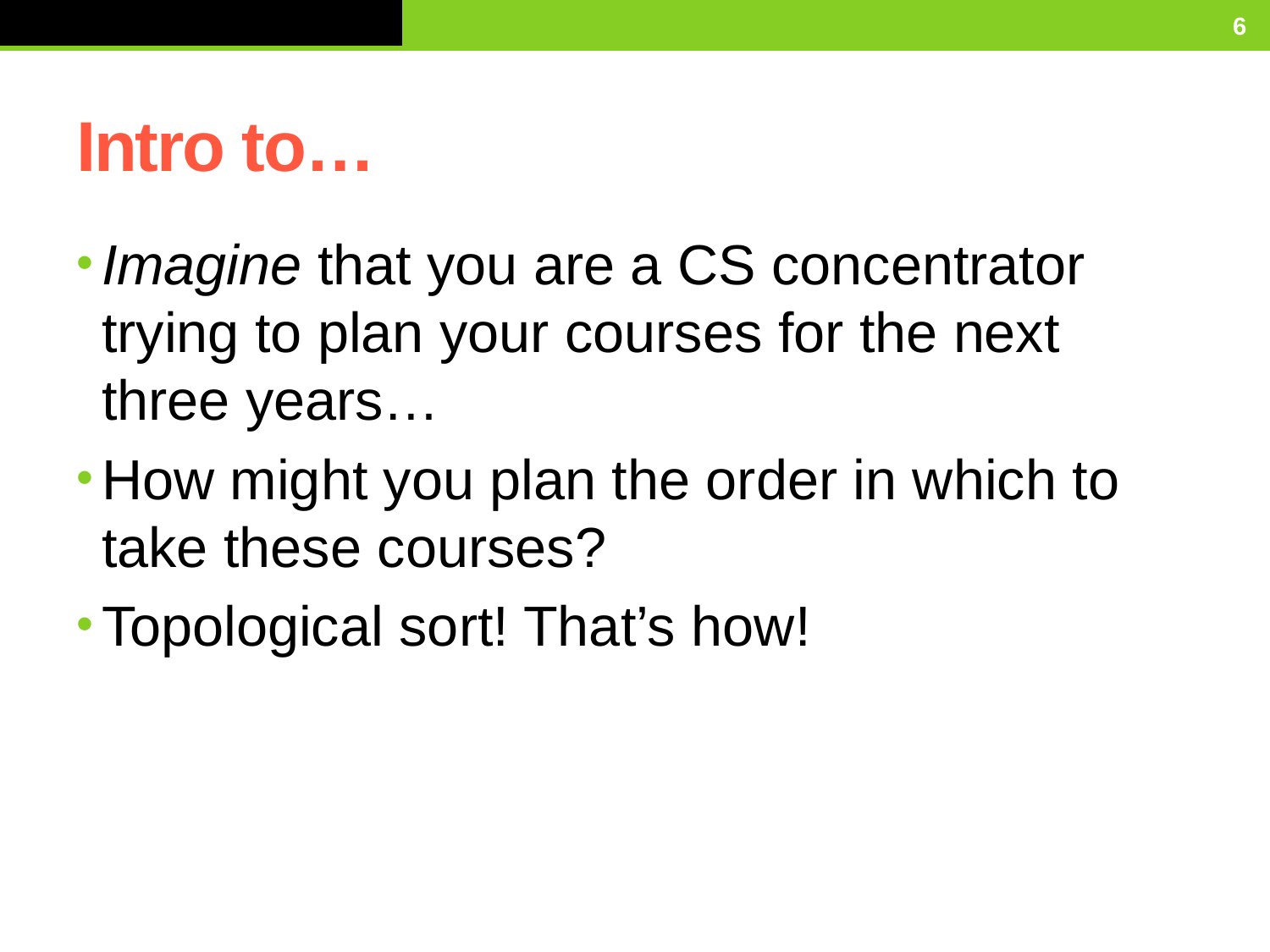

Tuesday, March 10, 2015
6
# Intro to…
Imagine that you are a CS concentrator trying to plan your courses for the next three years…
How might you plan the order in which to take these courses?
Topological sort! That’s how!